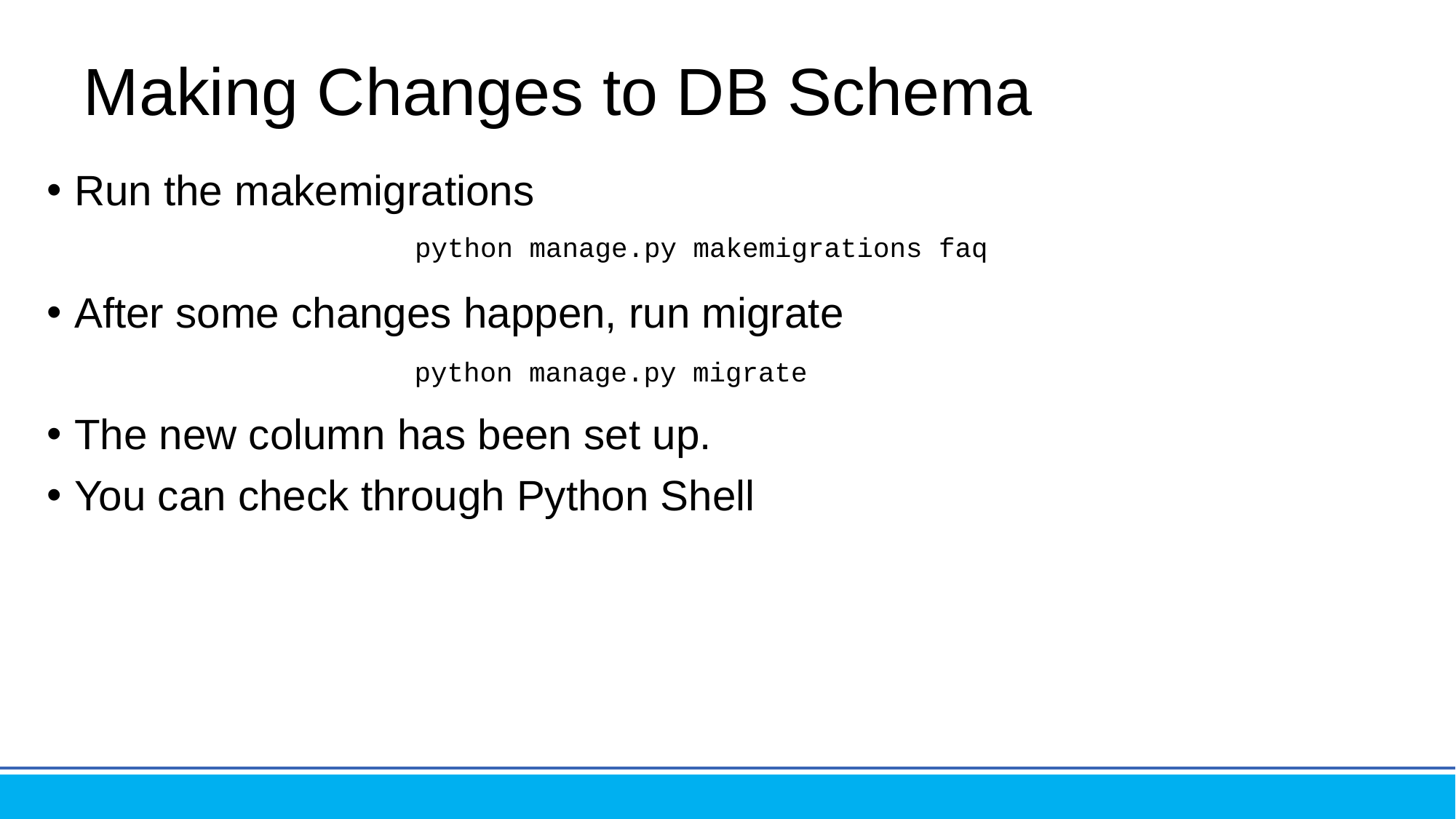

# Making Changes to DB Schema
Run the makemigrations

After some changes happen, run migrate

The new column has been set up.
You can check through Python Shell

python manage.py makemigrations faq
python manage.py migrate